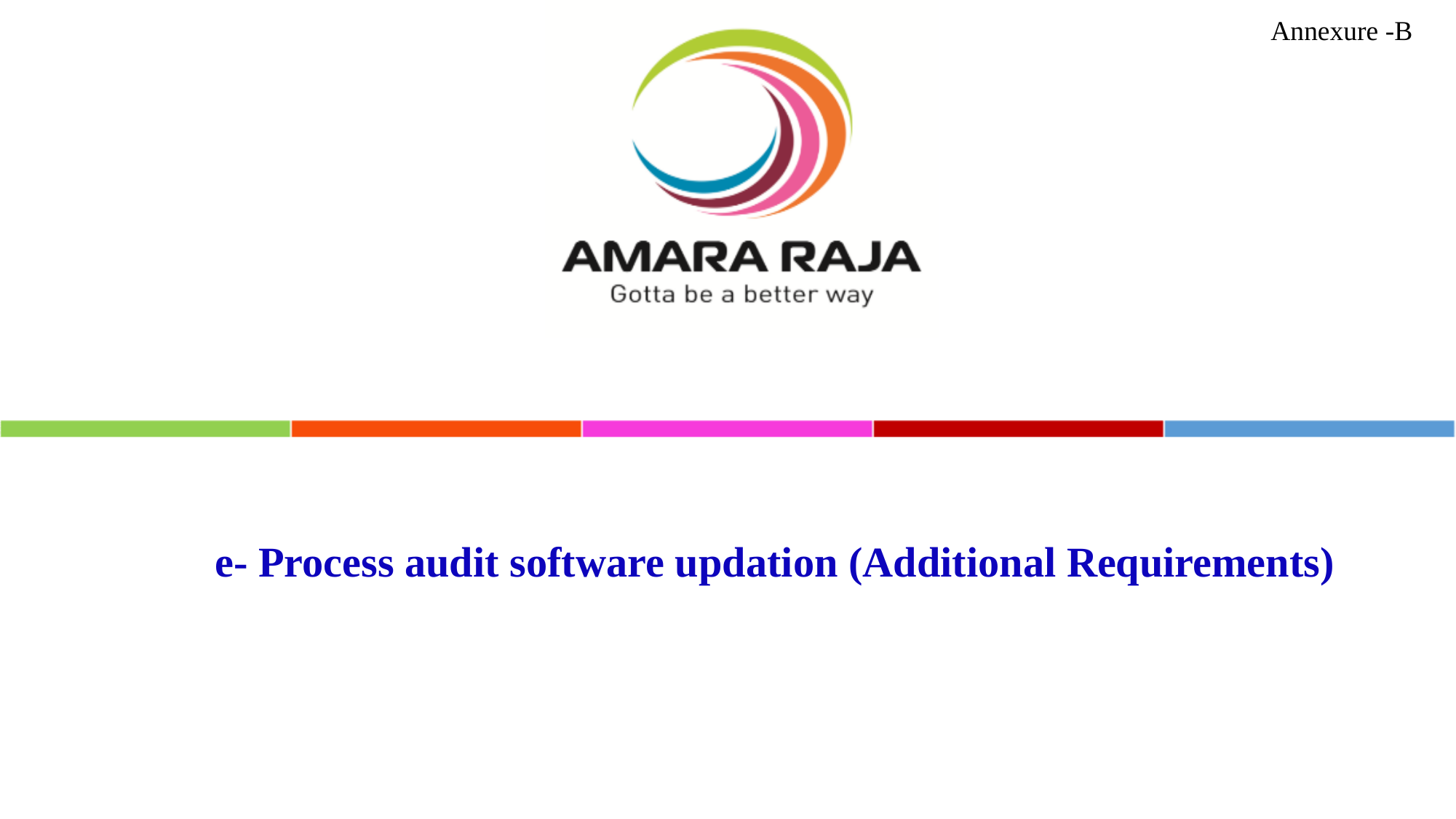

Annexure -B
e- Process audit software updation (Additional Requirements)